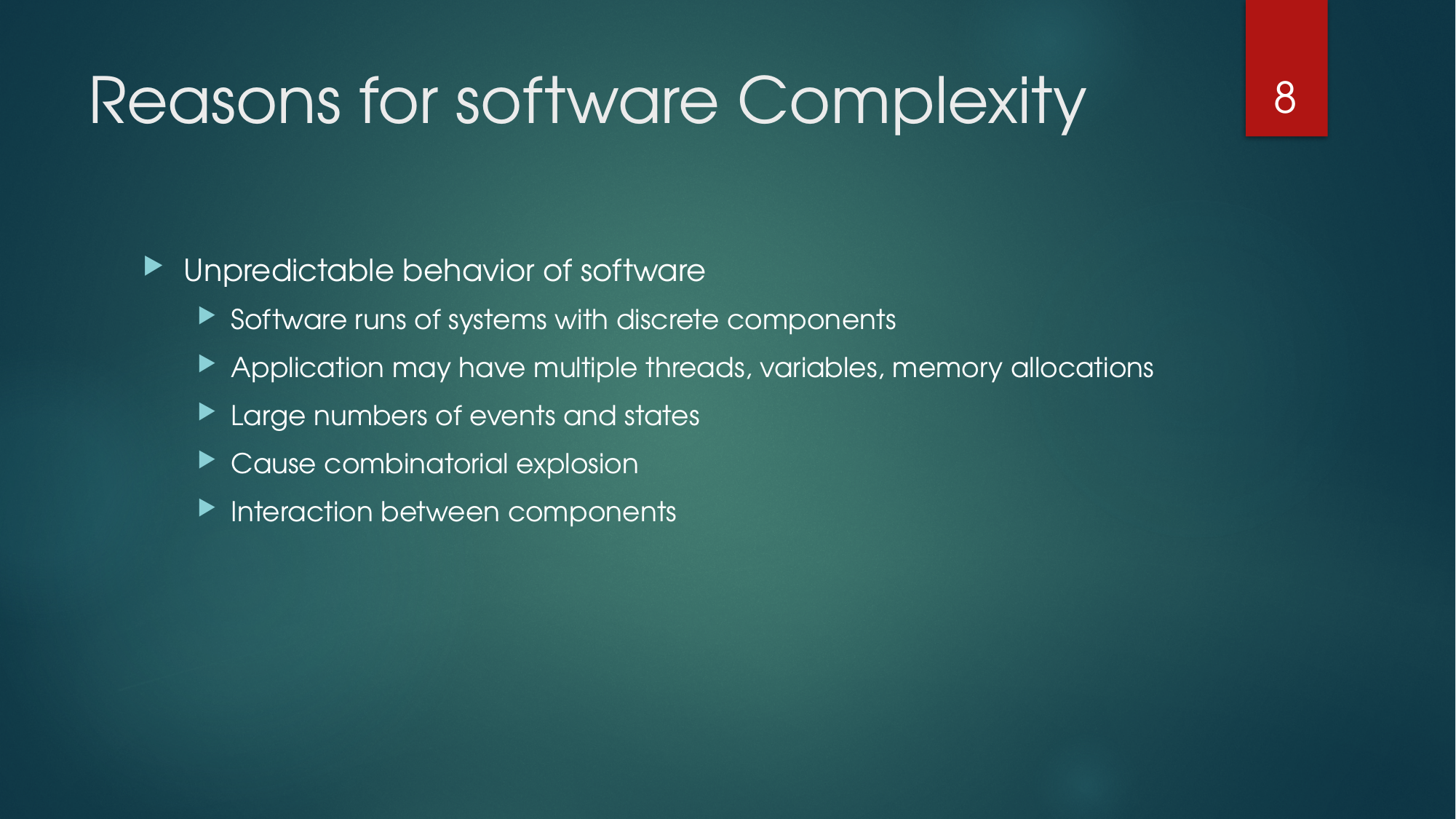

8
# Reasons for software Complexity
Unpredictable behavior of software
Software runs of systems with discrete components
Application may have multiple threads, variables, memory allocations
Large numbers of events and states
Cause combinatorial explosion
Interaction between components